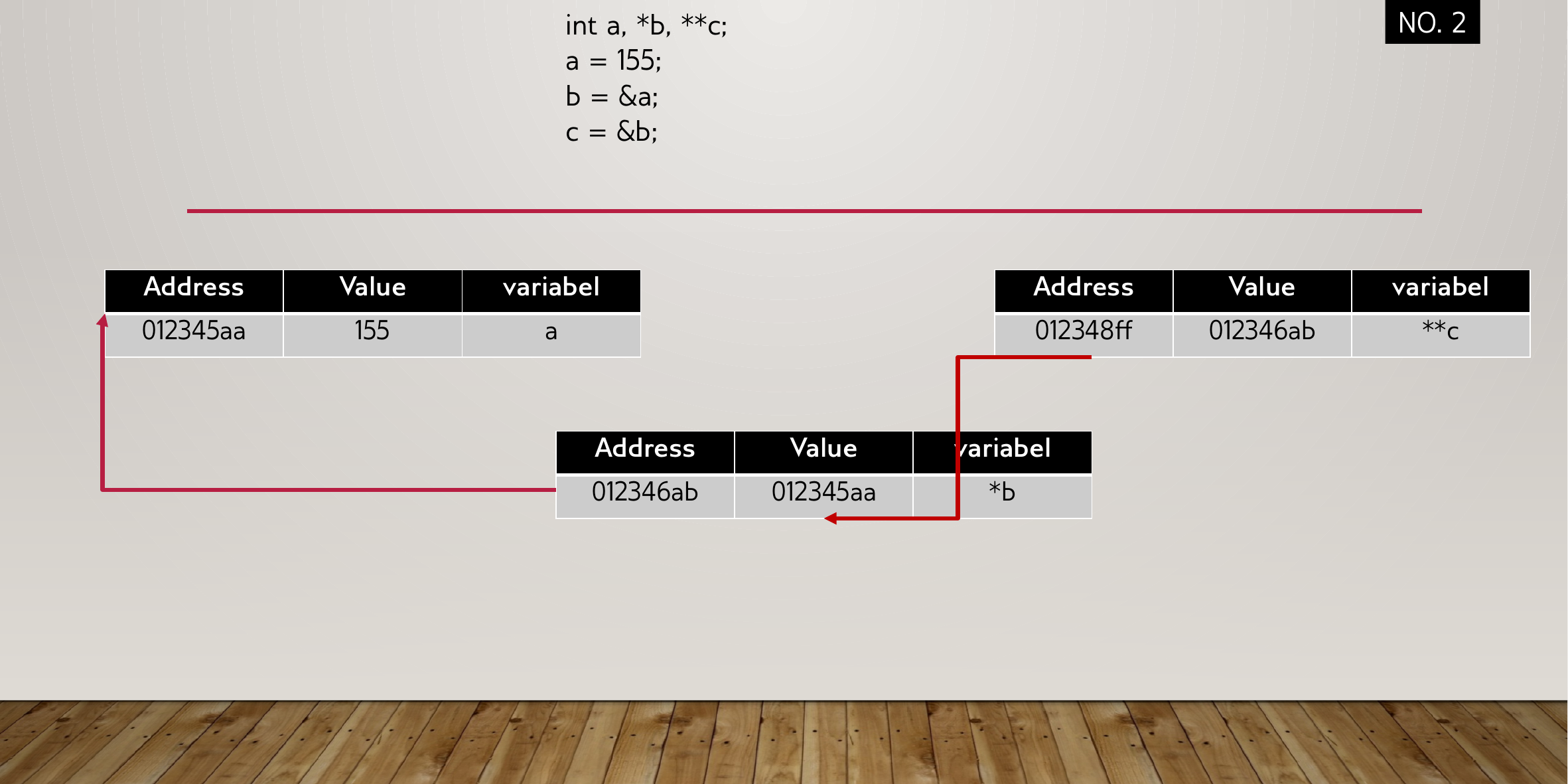

int a, *b, **c;
a = 155;
b = &a;
c = &b;
NO. 2
| Address | Value | variabel |
| --- | --- | --- |
| 012345aa | 155 | a |
| Address | Value | variabel |
| --- | --- | --- |
| 012348ff | 012346ab | \*\*c |
| Address | Value | variabel |
| --- | --- | --- |
| 012346ab | 012345aa | \*b |